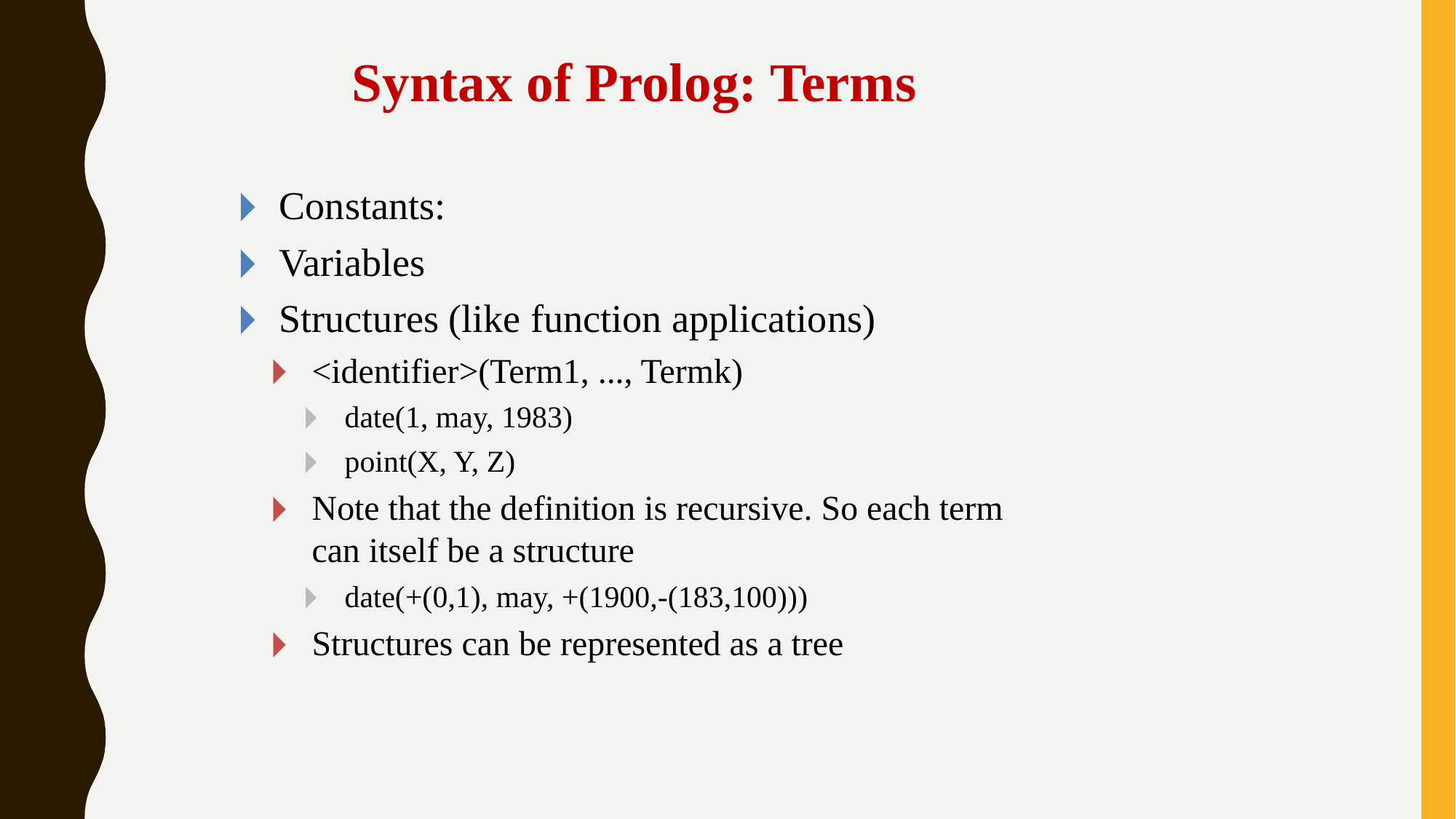

# Syntax of Prolog: Terms
Constants:
Variables
Structures (like function applications)
<identifier>(Term1, ..., Termk)
date(1, may, 1983)
point(X, Y, Z)
Note that the definition is recursive. So each term
can itself be a structure
date(+(0,1), may, +(1900,-(183,100)))
Structures can be represented as a tree